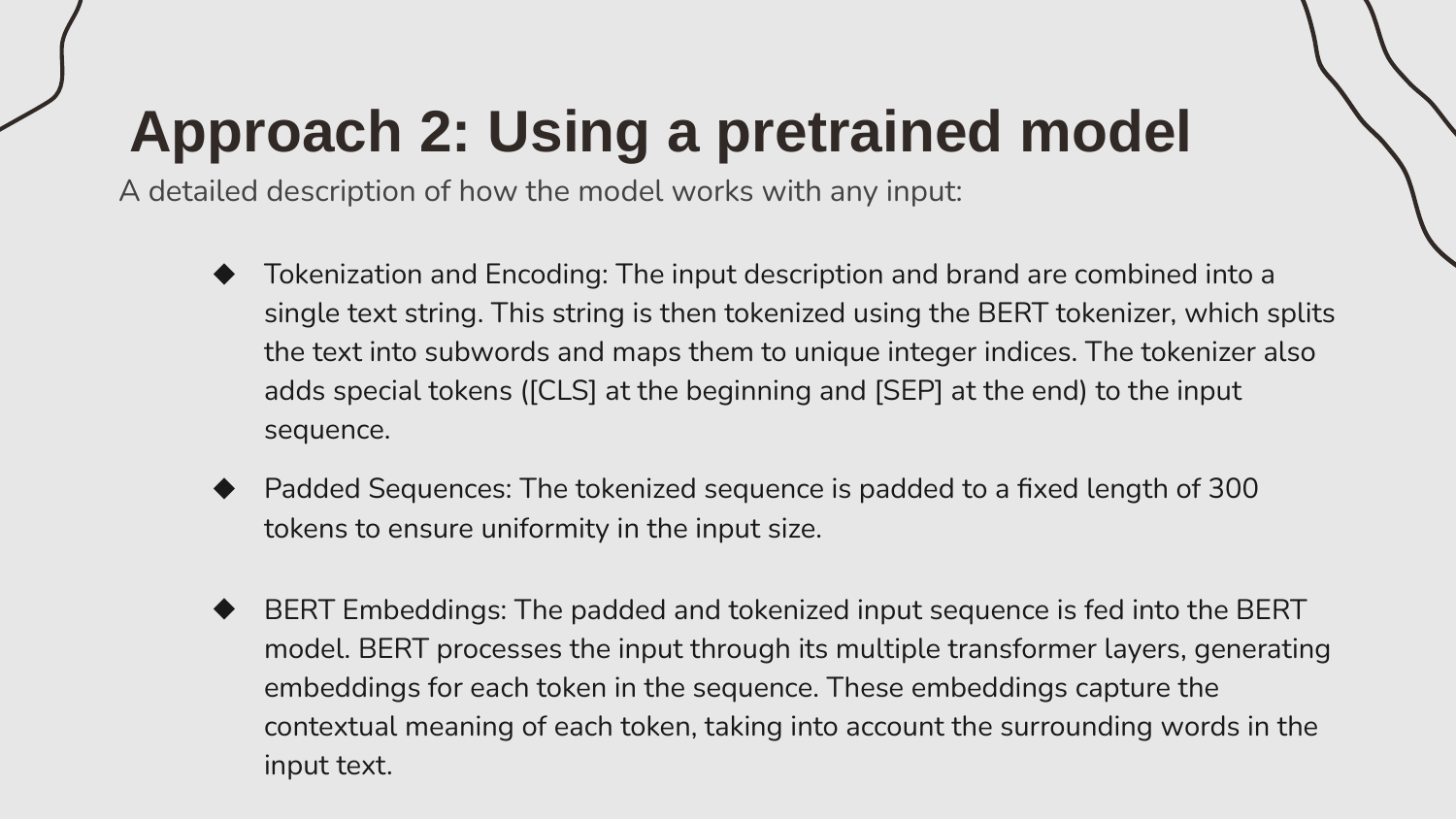

# Approach 2: Using a pretrained model
A detailed description of how the model works with any input:
Tokenization and Encoding: The input description and brand are combined into a single text string. This string is then tokenized using the BERT tokenizer, which splits the text into subwords and maps them to unique integer indices. The tokenizer also adds special tokens ([CLS] at the beginning and [SEP] at the end) to the input sequence.
Padded Sequences: The tokenized sequence is padded to a fixed length of 300 tokens to ensure uniformity in the input size.
BERT Embeddings: The padded and tokenized input sequence is fed into the BERT model. BERT processes the input through its multiple transformer layers, generating embeddings for each token in the sequence. These embeddings capture the contextual meaning of each token, taking into account the surrounding words in the input text.